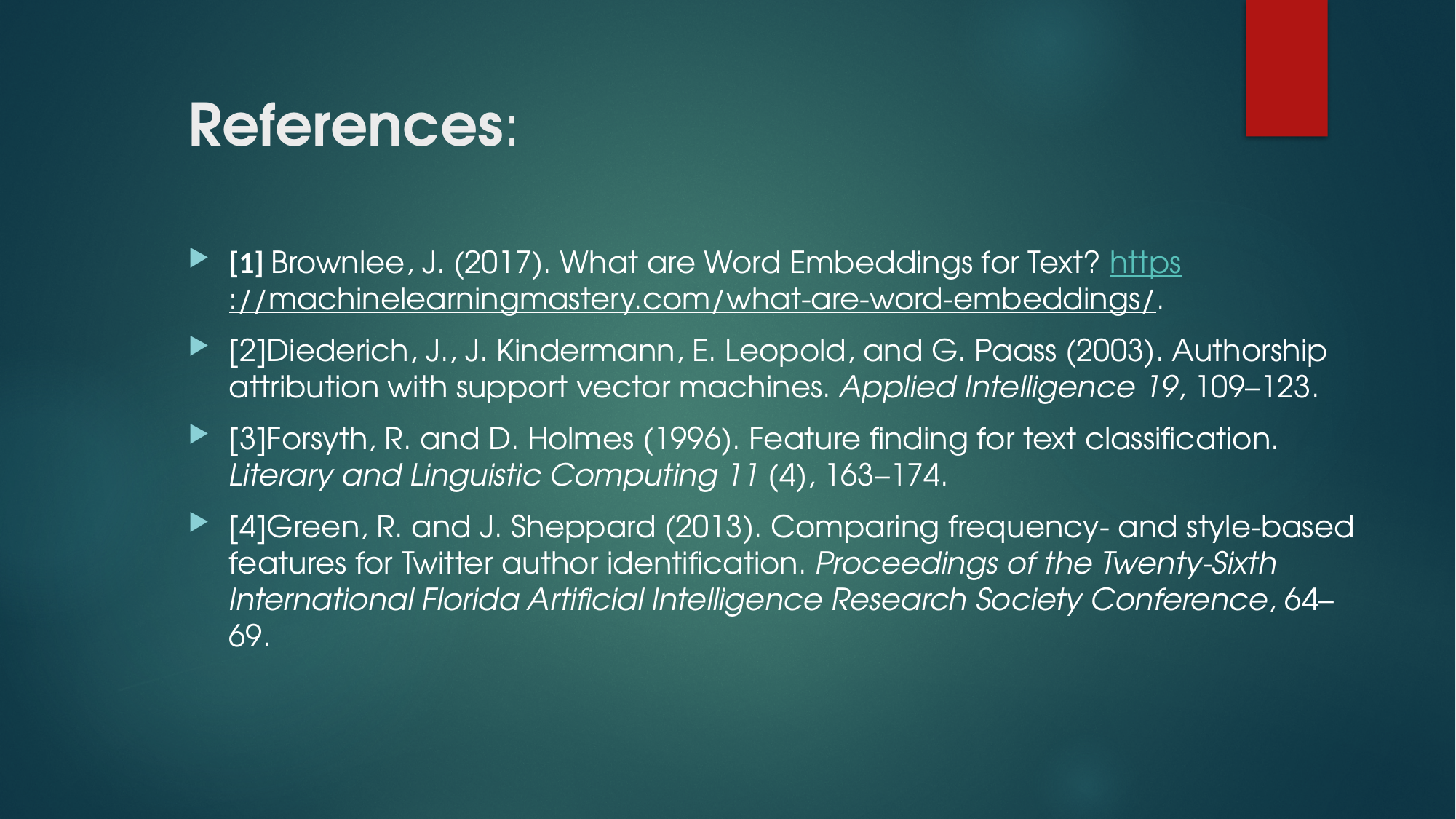

# References:
[1] Brownlee, J. (2017). What are Word Embeddings for Text? https://machinelearningmastery.com/what-are-word-embeddings/.
[2]Diederich, J., J. Kindermann, E. Leopold, and G. Paass (2003). Authorship attribution with support vector machines. Applied Intelligence 19, 109–123.
[3]Forsyth, R. and D. Holmes (1996). Feature finding for text classification. Literary and Linguistic Computing 11 (4), 163–174.
[4]Green, R. and J. Sheppard (2013). Comparing frequency- and style-based features for Twitter author identification. Proceedings of the Twenty-Sixth International Florida Artificial Intelligence Research Society Conference, 64–69.